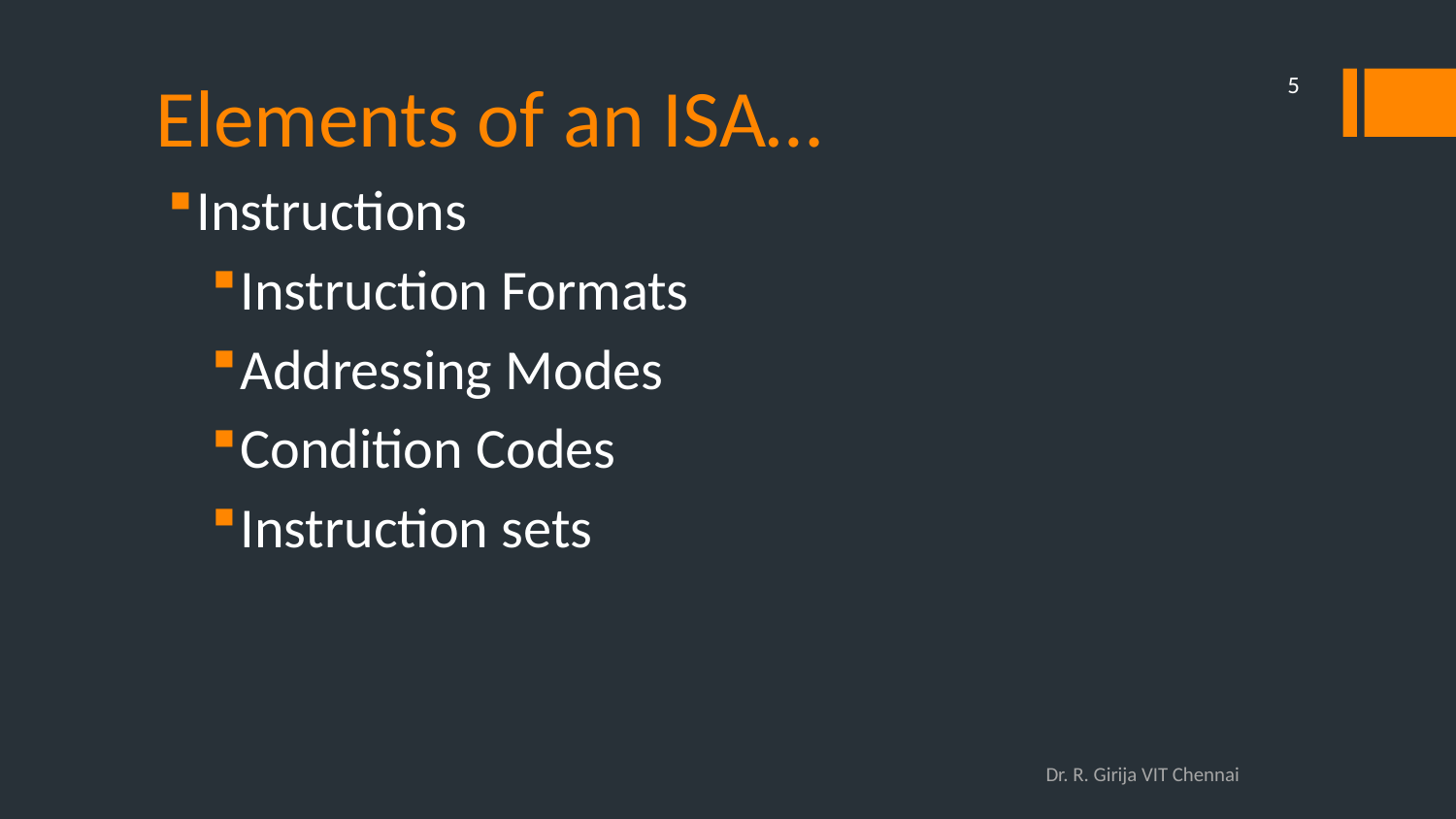

# Elements of an ISA…
5
Instructions
Instruction Formats
Addressing Modes
Condition Codes
Instruction sets

Dr. R. Girija VIT Chennai